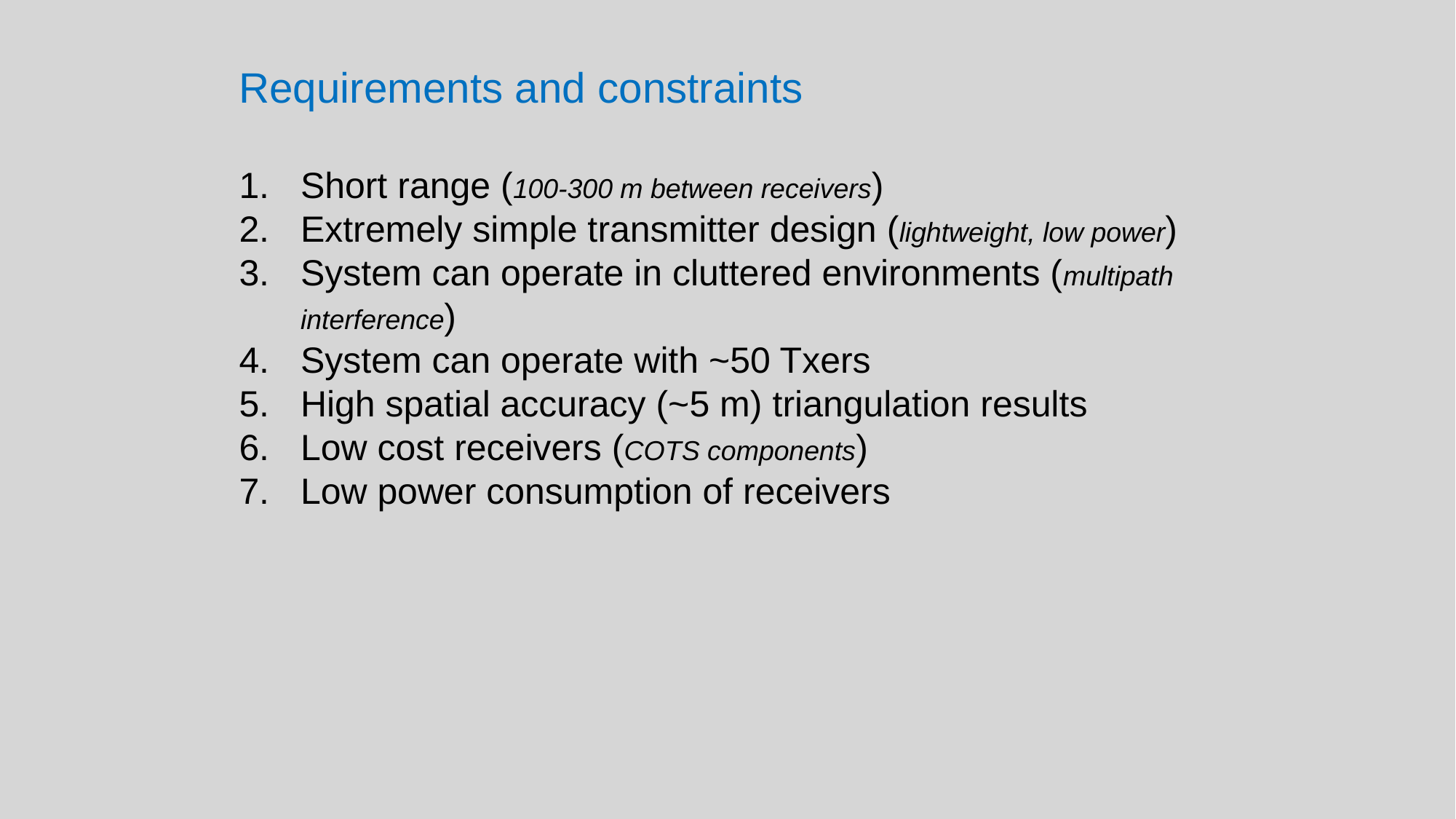

Requirements and constraints

Short range (100-300 m between receivers)
Extremely simple transmitter design (lightweight, low power)
System can operate in cluttered environments (multipath interference)
System can operate with ~50 Txers
High spatial accuracy (~5 m) triangulation results
Low cost receivers (COTS components)
Low power consumption of receivers